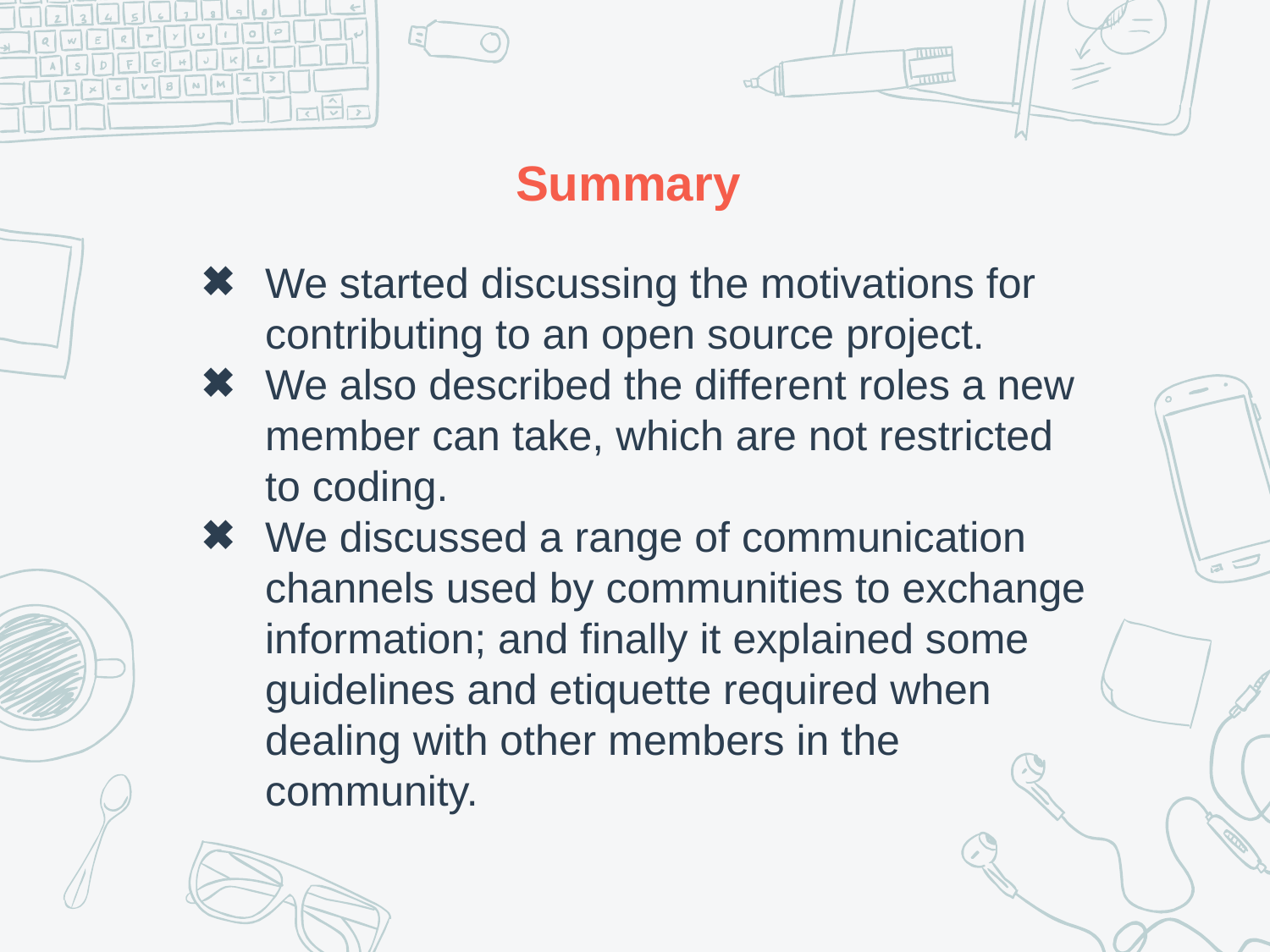

# Summary
We started discussing the motivations for contributing to an open source project.
We also described the different roles a new member can take, which are not restricted to coding.
We discussed a range of communication channels used by communities to exchange information; and finally it explained some guidelines and etiquette required when dealing with other members in the community.